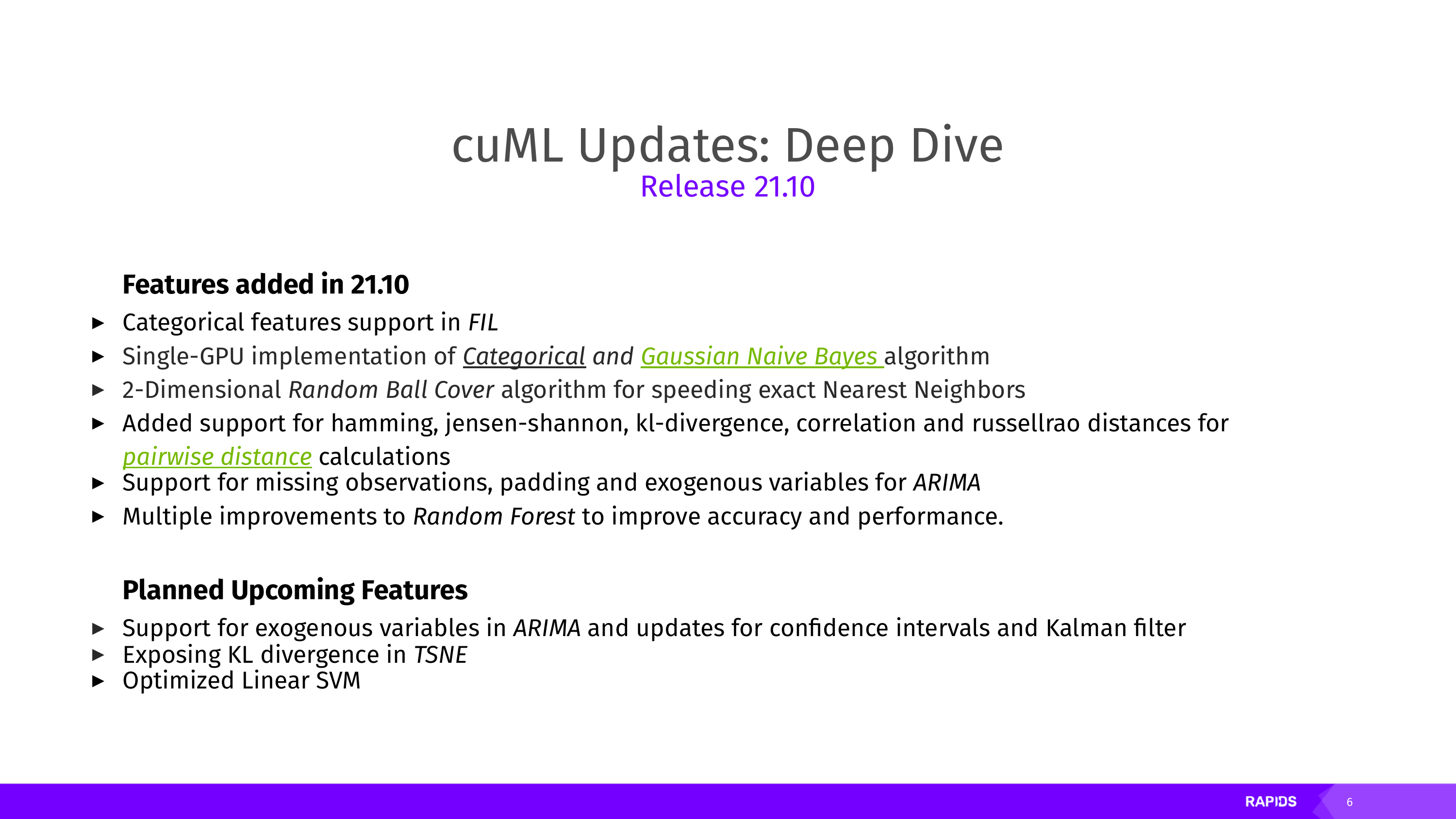

# cuML Updates: Deep Dive
Release 21.10
Features added in 21.10
Categorical features support in FIL
Single-GPU implementation of Categorical and Gaussian Naive Bayes algorithm
2-Dimensional Random Ball Cover algorithm for speeding exact Nearest Neighbors
Added support for hamming, jensen-shannon, kl-divergence, correlation and russellrao distances for pairwise distance calculations
Support for missing observations, padding and exogenous variables for ARIMA
Multiple improvements to Random Forest to improve accuracy and performance.

Planned Upcoming Features
Support for exogenous variables in ARIMA and updates for confidence intervals and Kalman filter
Exposing KL divergence in TSNE
Optimized Linear SVM